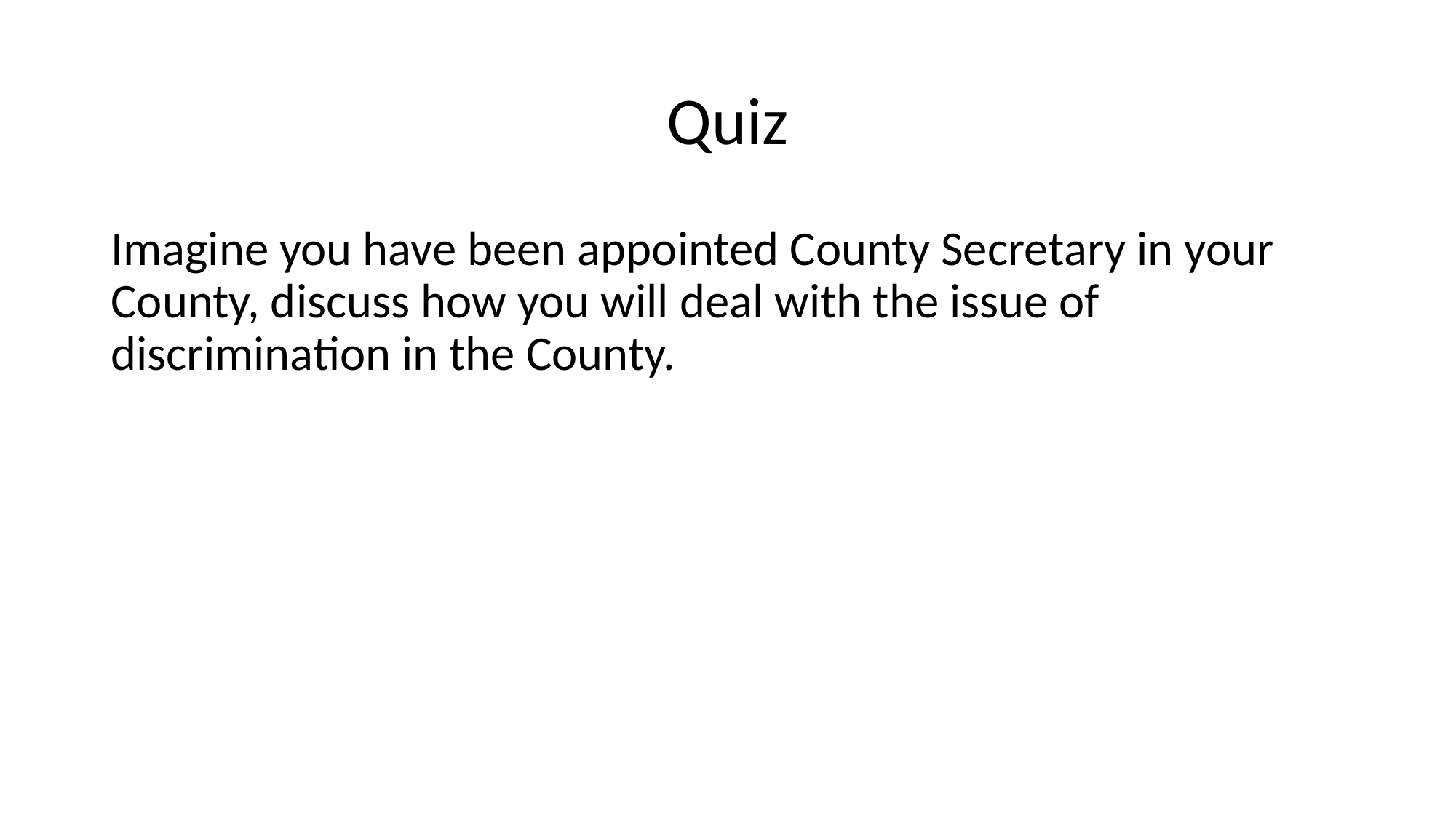

# Quiz
Imagine you have been appointed County Secretary in your County, discuss how you will deal with the issue of discrimination in the County.